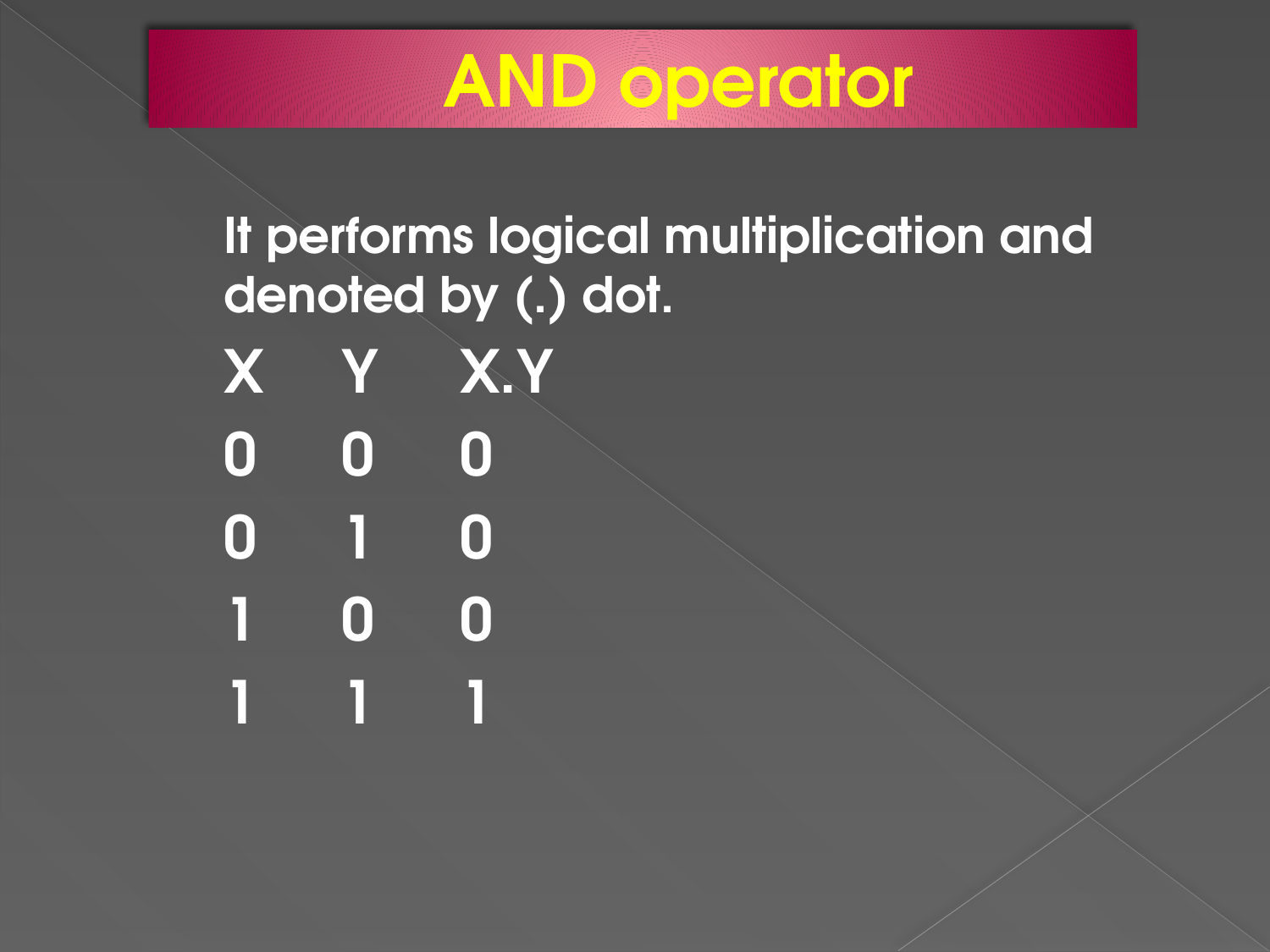

# AND operator
	It performs logical multiplication and denoted by (.) dot.
			X	Y	X.Y
			0	0	0
			0	1	0
			1	0	0
			1	1	1